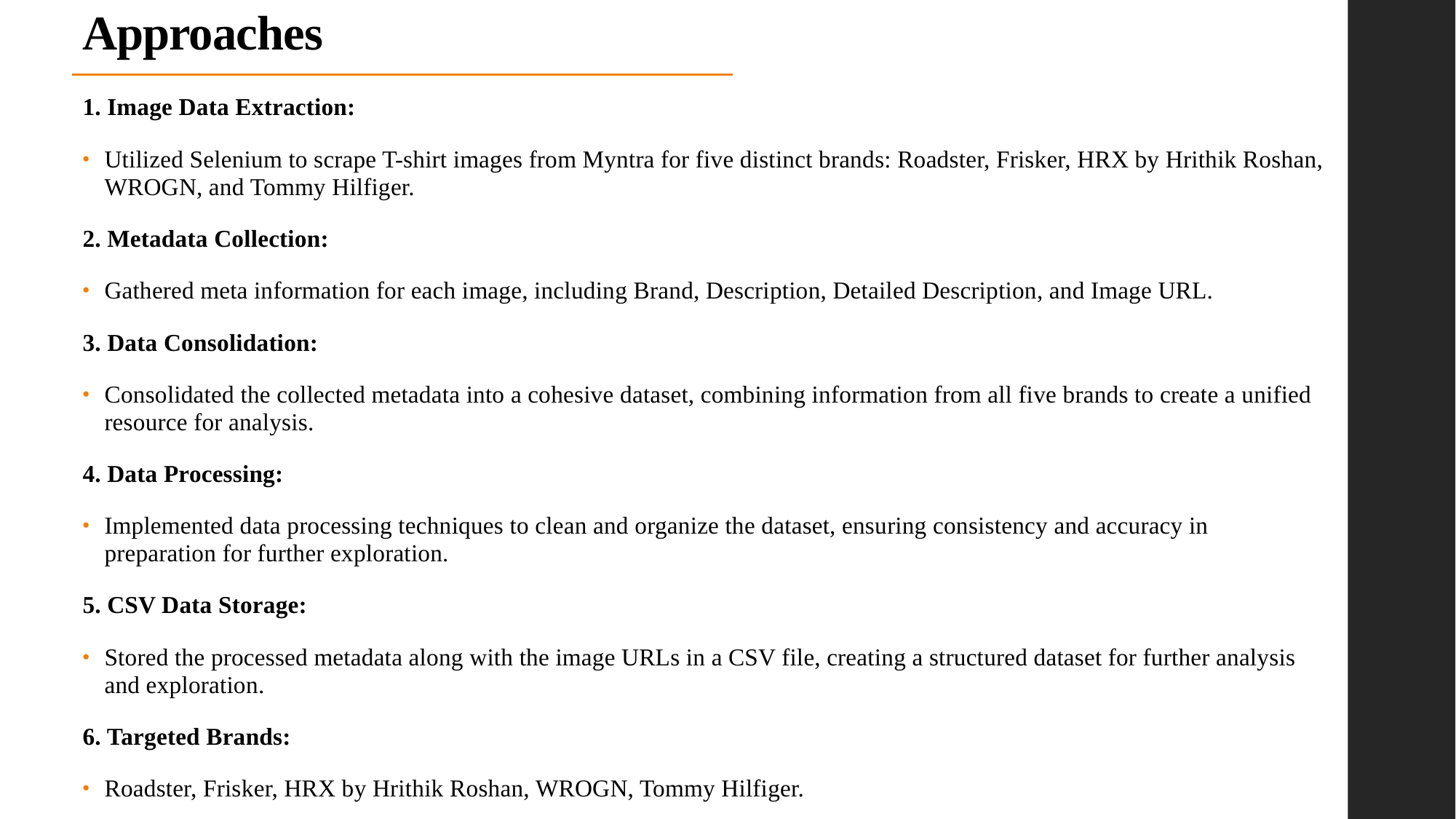

# Approaches
1. Image Data Extraction:
Utilized Selenium to scrape T-shirt images from Myntra for five distinct brands: Roadster, Frisker, HRX by Hrithik Roshan, WROGN, and Tommy Hilfiger.
2. Metadata Collection:
Gathered meta information for each image, including Brand, Description, Detailed Description, and Image URL.
3. Data Consolidation:
Consolidated the collected metadata into a cohesive dataset, combining information from all five brands to create a unified resource for analysis.
4. Data Processing:
Implemented data processing techniques to clean and organize the dataset, ensuring consistency and accuracy in preparation for further exploration.
5. CSV Data Storage:
Stored the processed metadata along with the image URLs in a CSV file, creating a structured dataset for further analysis and exploration.
6. Targeted Brands:
Roadster, Frisker, HRX by Hrithik Roshan, WROGN, Tommy Hilfiger.